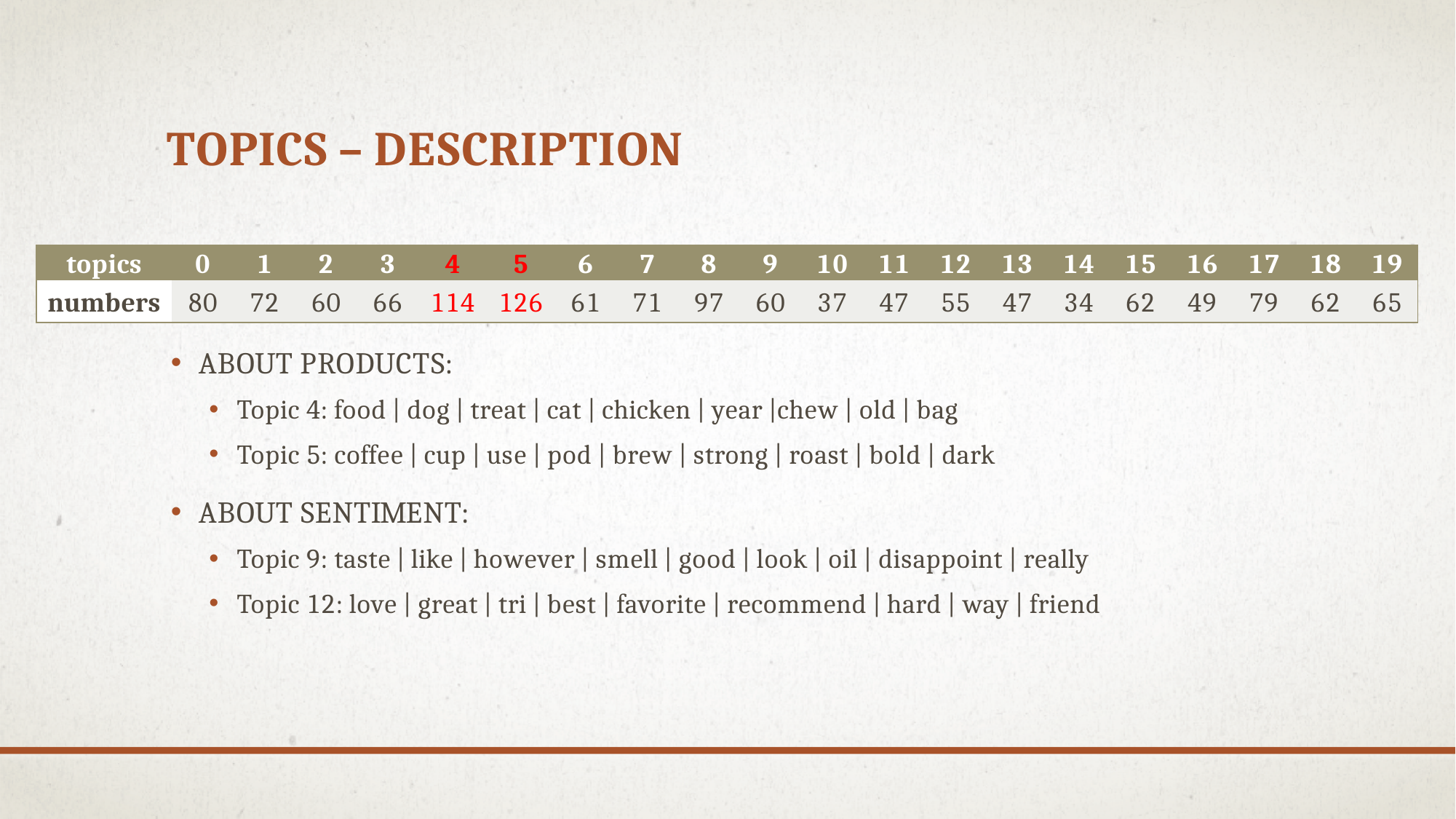

# Topics – description

ABOUT PRODUCTS:
Topic 4: food | dog | treat | cat | chicken | year |chew | old | bag
Topic 5: coffee | cup | use | pod | brew | strong | roast | bold | dark
ABOUT SENTIMENT:
Topic 9: taste | like | however | smell | good | look | oil | disappoint | really
Topic 12: love | great | tri | best | favorite | recommend | hard | way | friend

| topics | 0 | 1 | 2 | 3 | 4 | 5 | 6 | 7 | 8 | 9 | 10 | 11 | 12 | 13 | 14 | 15 | 16 | 17 | 18 | 19 |
| --- | --- | --- | --- | --- | --- | --- | --- | --- | --- | --- | --- | --- | --- | --- | --- | --- | --- | --- | --- | --- |
| numbers | 80 | 72 | 60 | 66 | 114 | 126 | 61 | 71 | 97 | 60 | 37 | 47 | 55 | 47 | 34 | 62 | 49 | 79 | 62 | 65 |